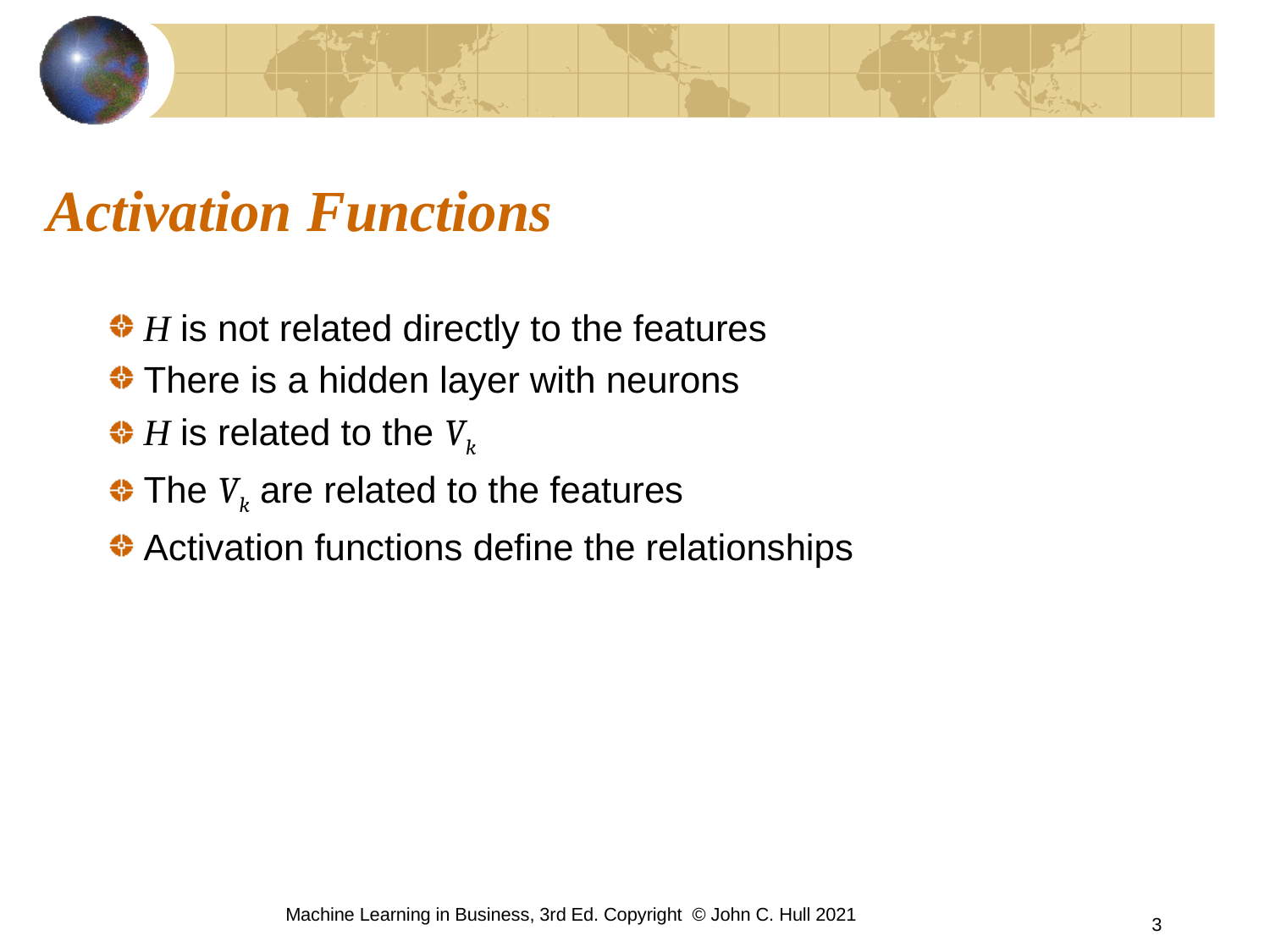

# Activation Functions
H is not related directly to the features
There is a hidden layer with neurons
H is related to the Vk
The Vk are related to the features
Activation functions define the relationships

Machine Learning in Business, 3rd Ed. Copyright  © John C. Hull 2021
3